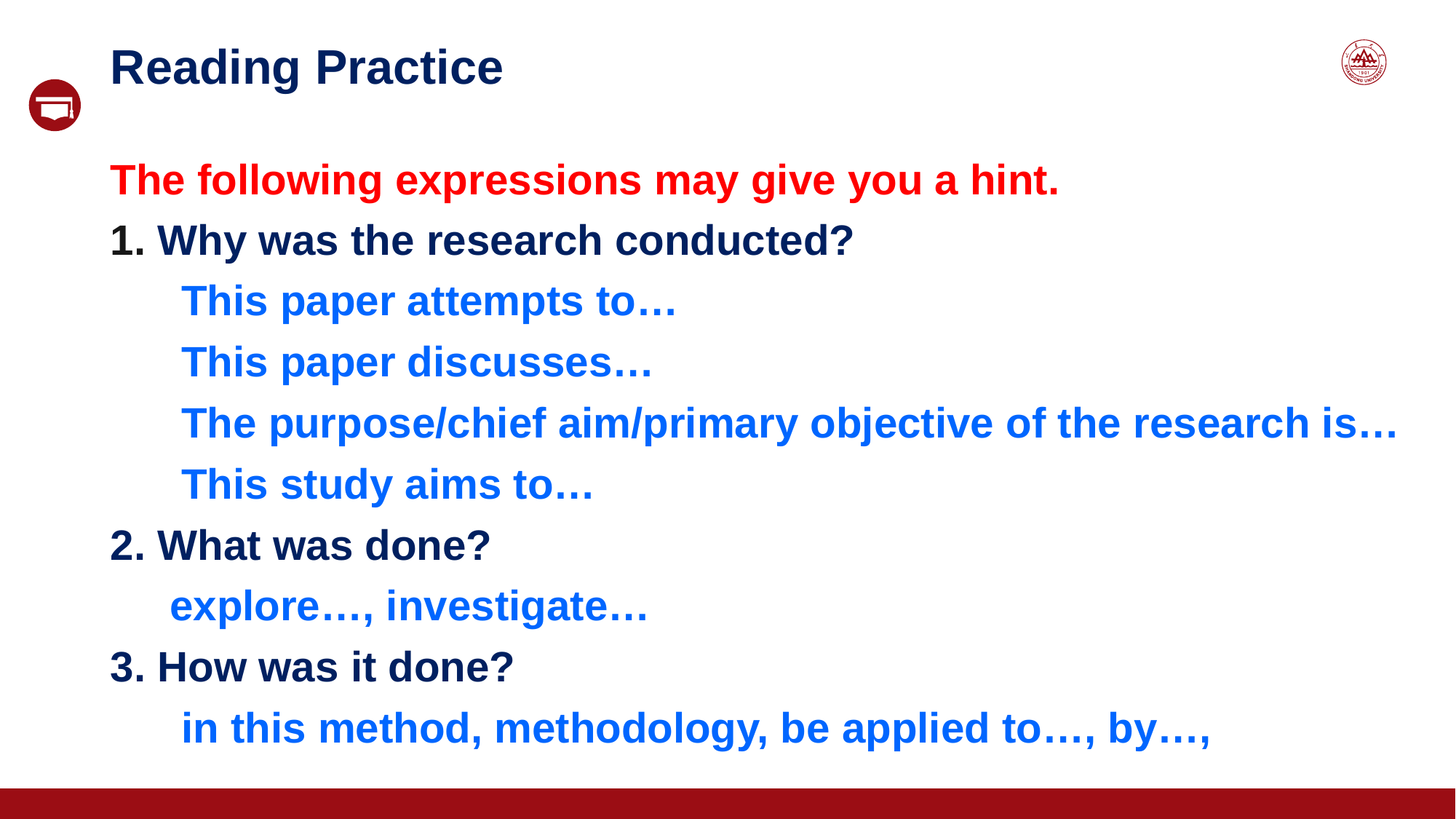

Reading Practice
The following expressions may give you a hint.
1. Why was the research conducted?
      This paper attempts to…
      This paper discusses…
      The purpose/chief aim/primary objective of the research is…
      This study aims to…
2. What was done?
     explore…, investigate…
3. How was it done?
      in this method, methodology, be applied to…, by…,